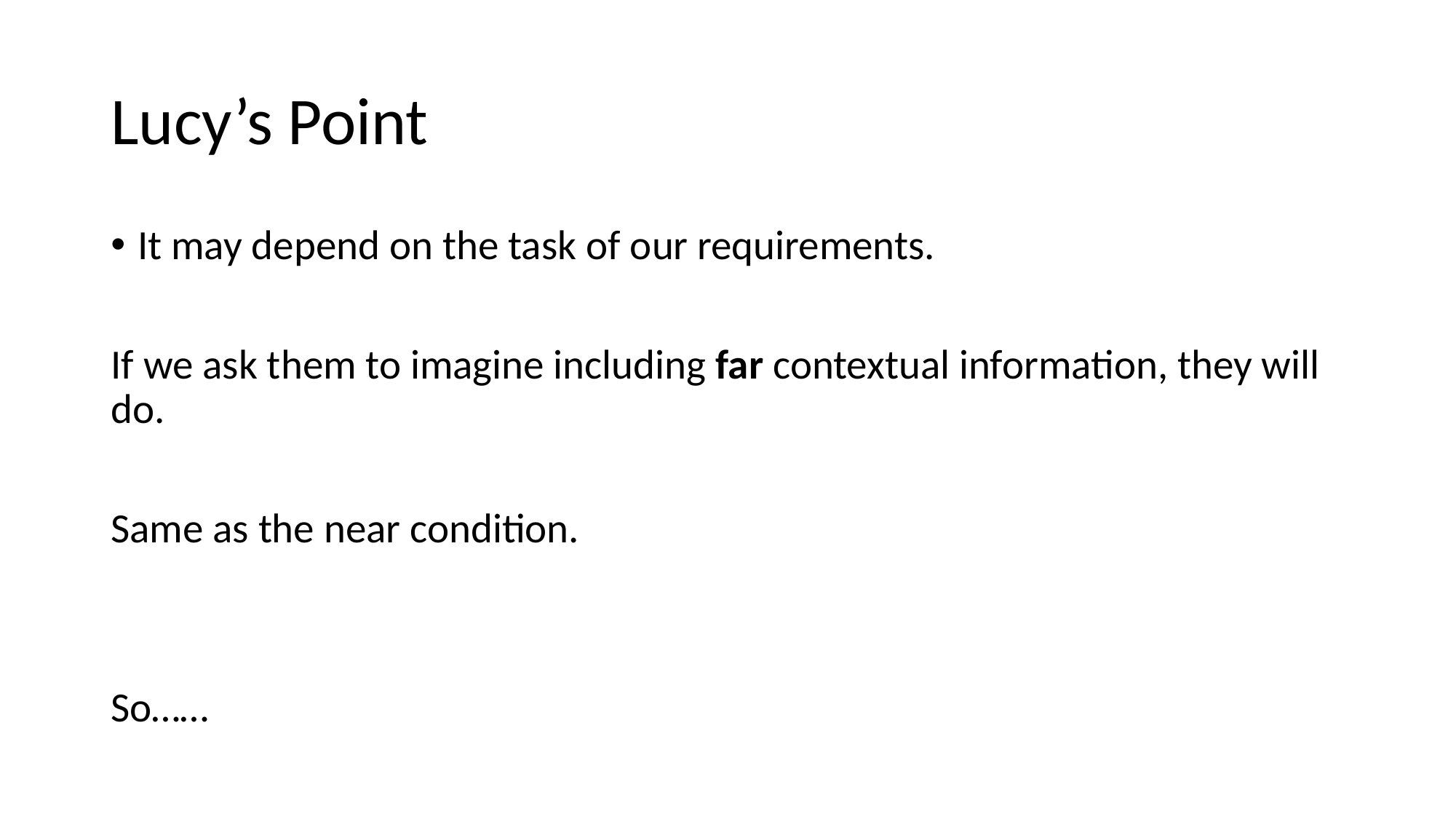

# Lucy’s Point
It may depend on the task of our requirements.

If we ask them to imagine including far contextual information, they will do.

Same as the near condition.

So……